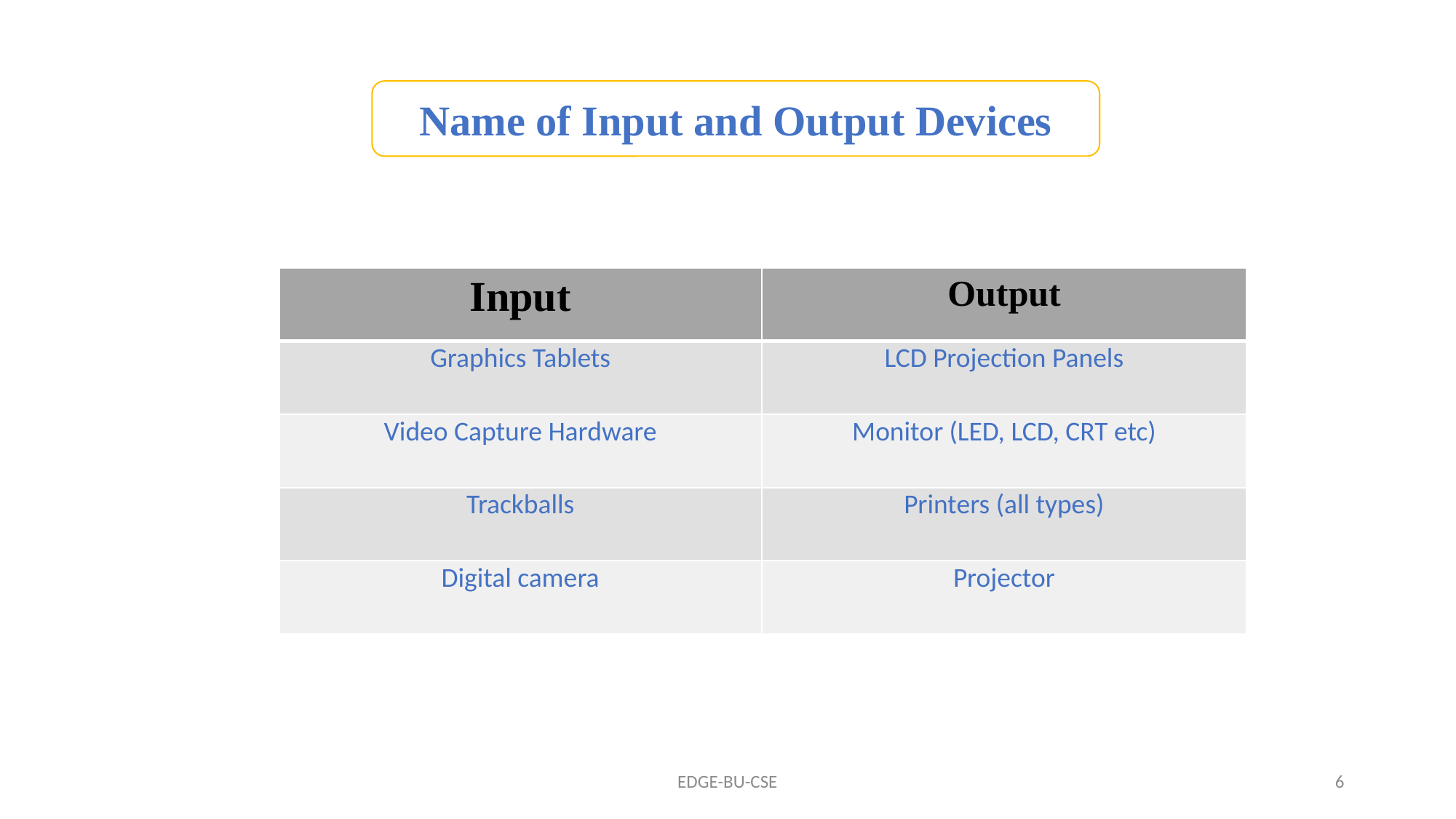

Name of Input and Output Devices
| Input | Output |
| --- | --- |
| Graphics Tablets | LCD Projection Panels |
| Video Capture Hardware | Monitor (LED, LCD, CRT etc) |
| Trackballs | Printers (all types) |
| Digital camera | Projector |
EDGE-BU-CSE
6